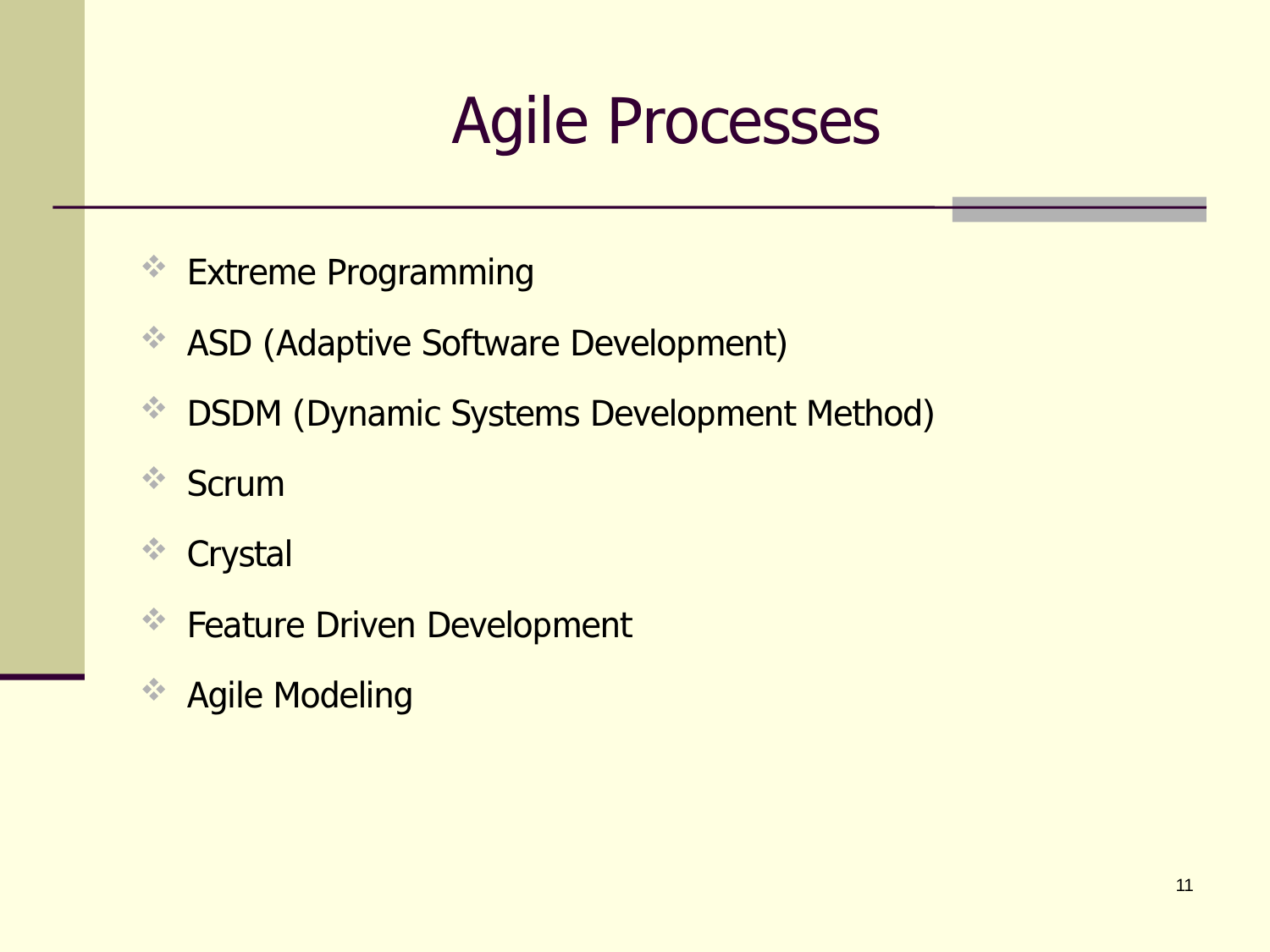

# Agile Processes
Extreme Programming
ASD (Adaptive Software Development)
DSDM (Dynamic Systems Development Method)
Scrum
Crystal
Feature Driven Development
Agile Modeling
11